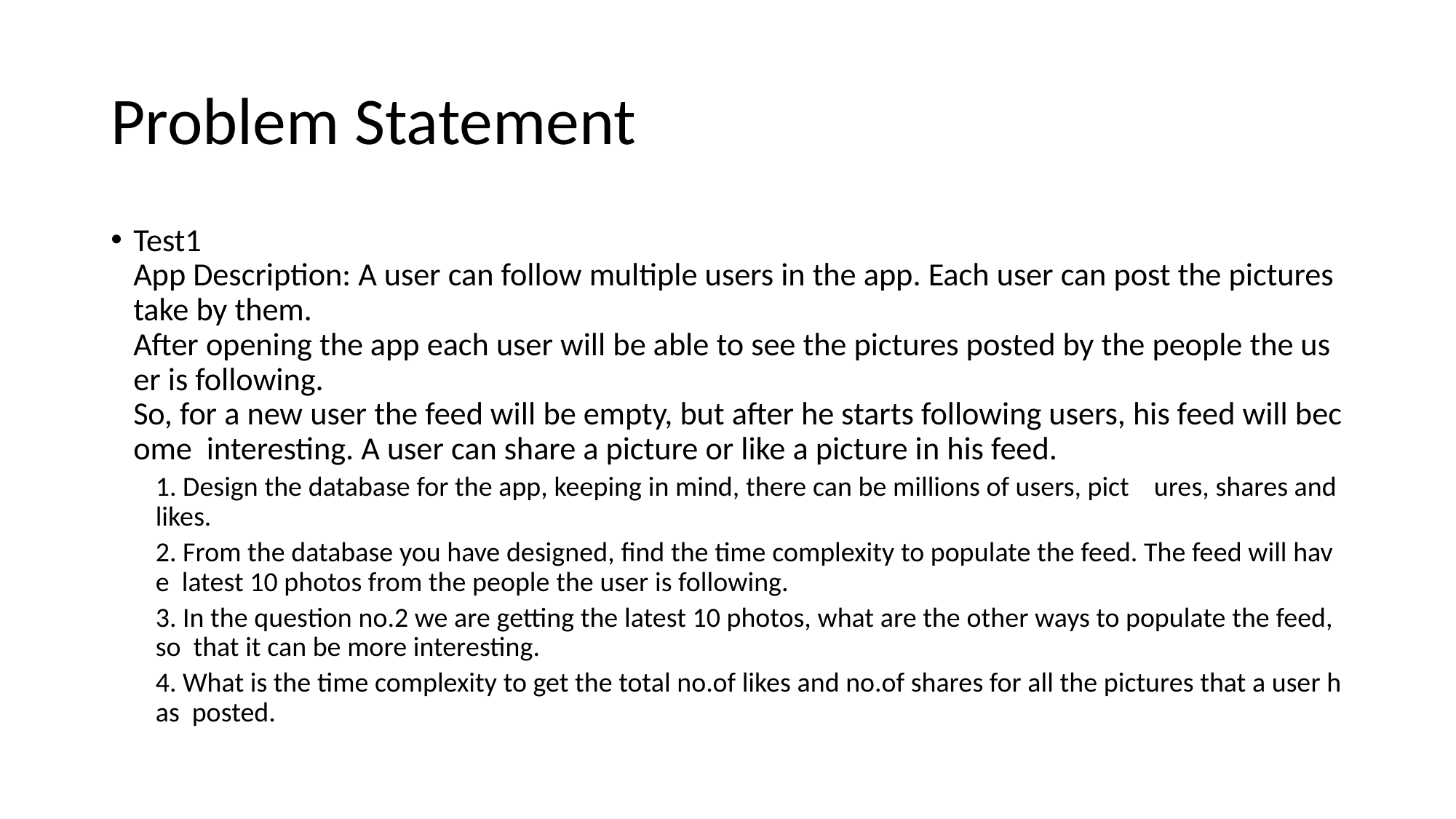

# Problem Statement
Test1    App Description: A user can follow multiple users in the app. Each user can post the pictures take by them.  After opening the app each user will be able to see the pictures posted by the people the user is following.  So, for a new user the feed will be empty, but after he starts following users, his feed will become  interesting. A user can share a picture or like a picture in his feed.
1. Design the database for the app, keeping in mind, there can be millions of users, pict    ures, shares and  likes.
2. From the database you have designed, find the time complexity to populate the feed. The feed will have  latest 10 photos from the people the user is following.
3. In the question no.2 we are getting the latest 10 photos, what are the other ways to populate the feed, so  that it can be more interesting.
4. What is the time complexity to get the total no.of likes and no.of shares for all the pictures that a user has  posted.